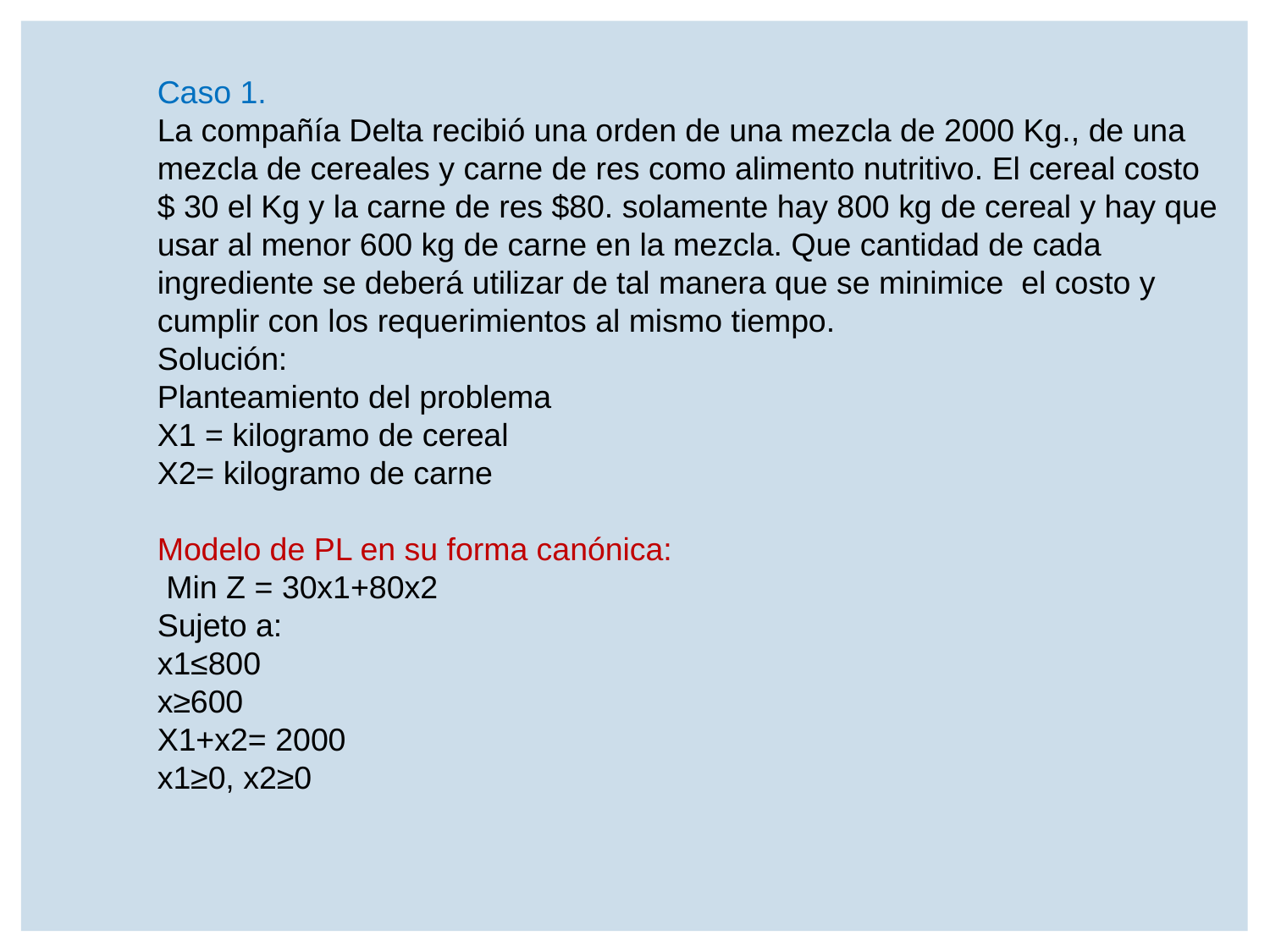

Caso 1.
La compañía Delta recibió una orden de una mezcla de 2000 Kg., de una mezcla de cereales y carne de res como alimento nutritivo. El cereal costo $ 30 el Kg y la carne de res $80. solamente hay 800 kg de cereal y hay que usar al menor 600 kg de carne en la mezcla. Que cantidad de cada ingrediente se deberá utilizar de tal manera que se minimice  el costo y cumplir con los requerimientos al mismo tiempo.
Solución:
Planteamiento del problema
X1 = kilogramo de cereal
X2= kilogramo de carne

Modelo de PL en su forma canónica:
 Min Z = 30x1+80x2
Sujeto a:
x1≤800
x≥600
X1+x2= 2000
x1≥0, x2≥0